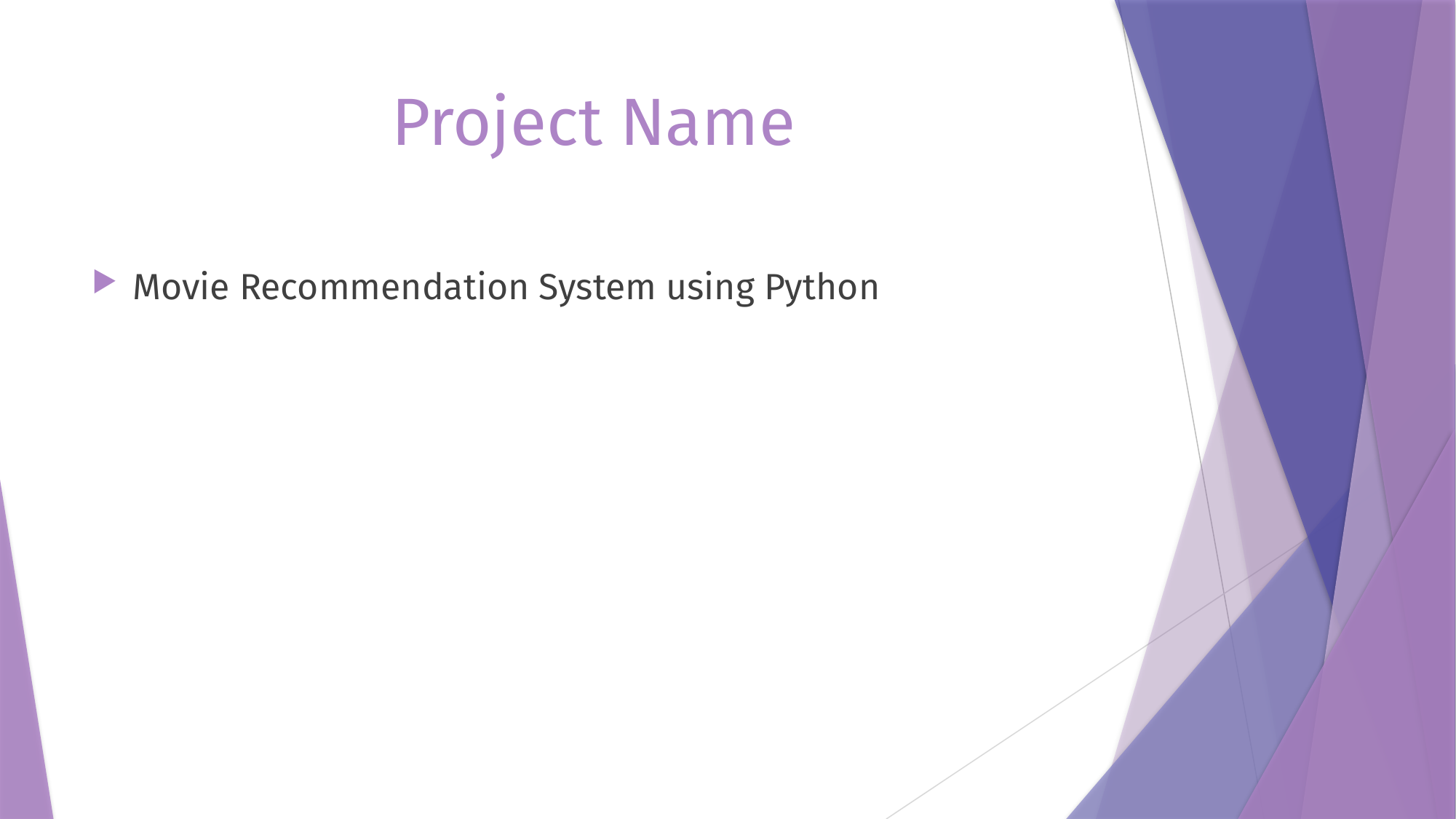

# Project Name
Movie Recommendation System using Python